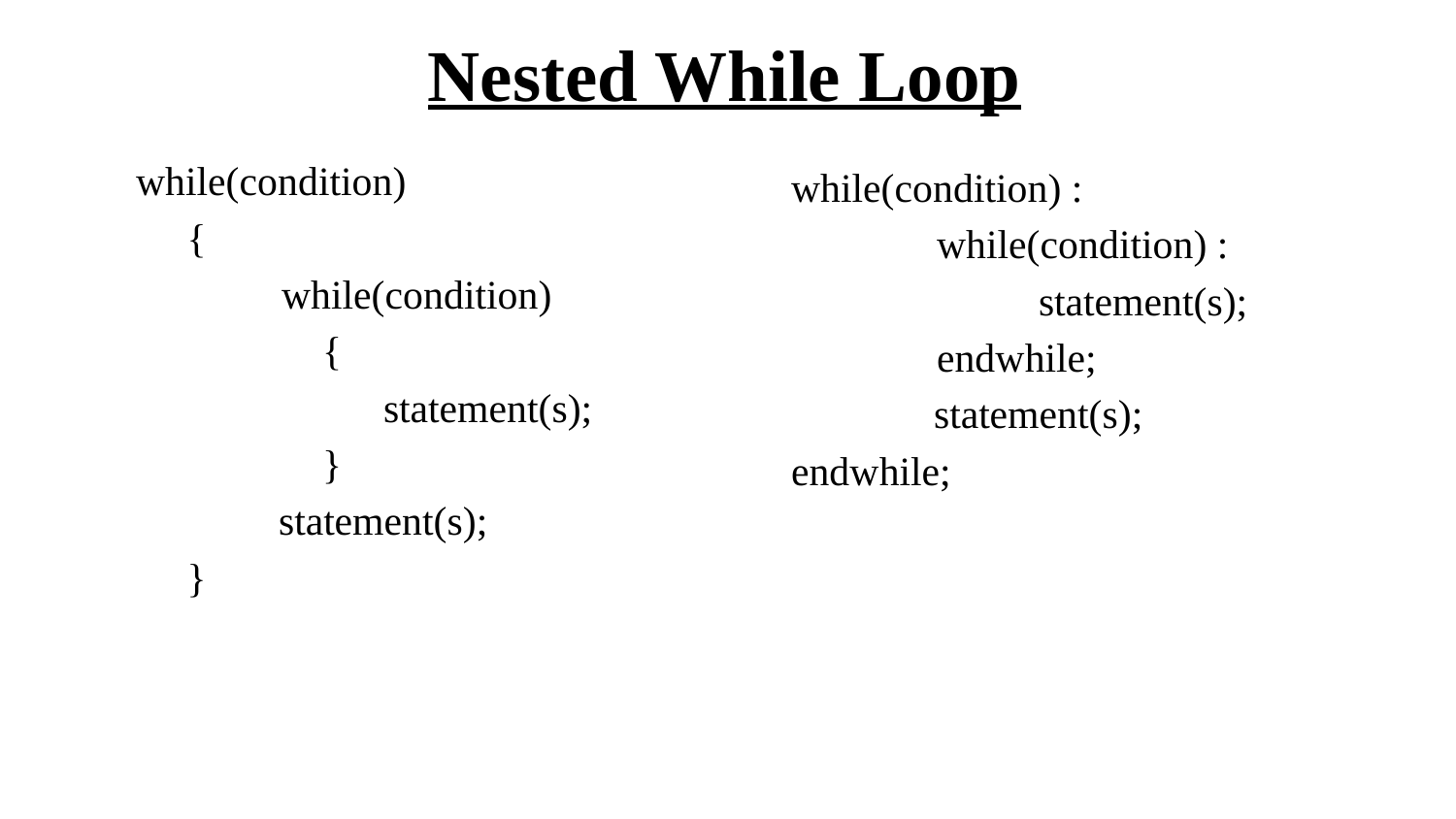

# Nested While Loop
while(condition)
     {
	while(condition)
	    {
	          statement(s);
	    }
              statement(s);
     }
while(condition) :
	while(condition) :
	          statement(s);
	endwhile;
              statement(s);
endwhile;